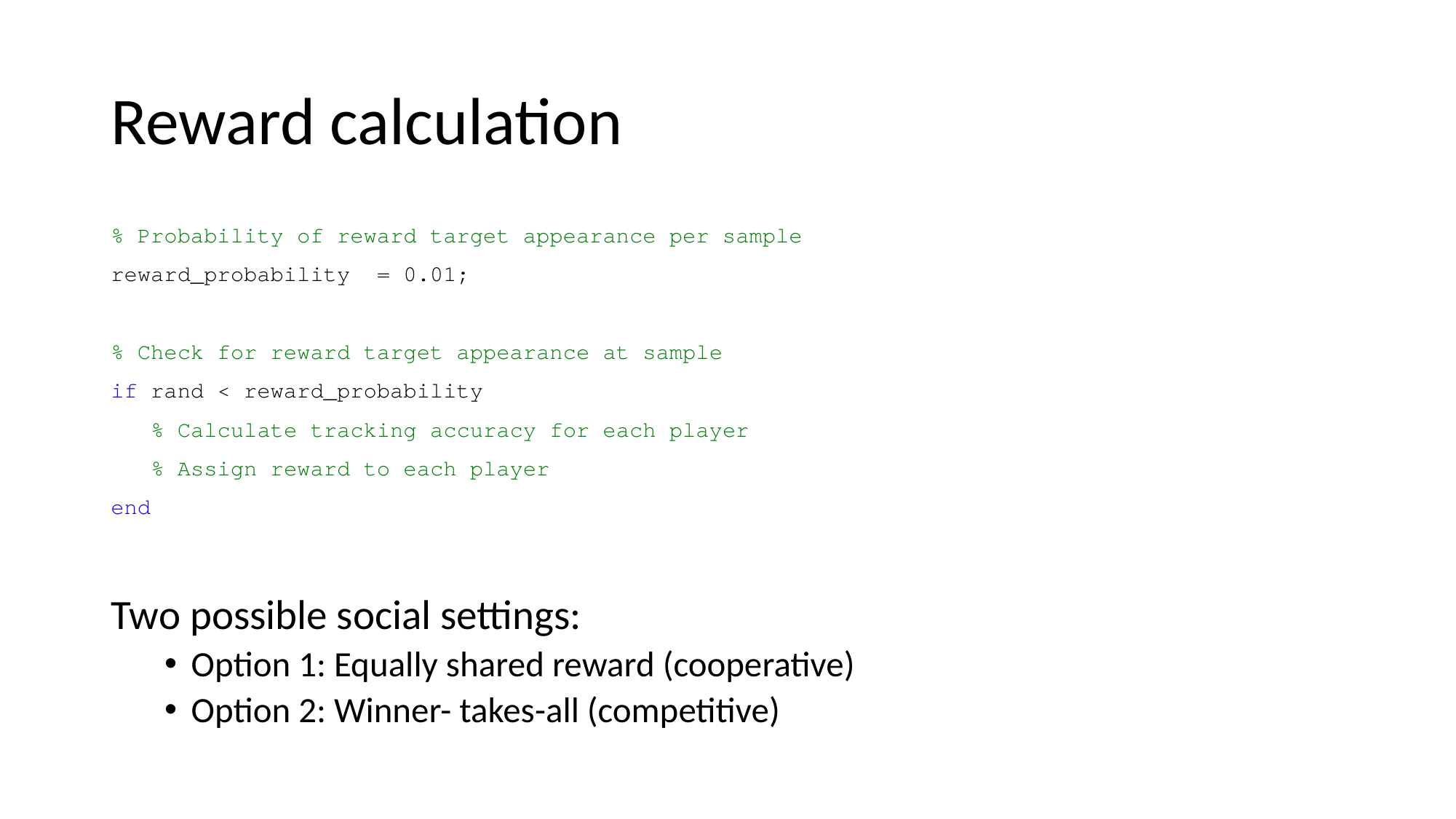

# Reward calculation
% Probability of reward target appearance per sample
reward_probability  = 0.01;

% Check for reward target appearance at sample
if rand < reward_probability
   % Calculate tracking accuracy for each player
   % Assign reward to each player
end

Two possible social settings:
Option 1: Equally shared reward (cooperative)
Option 2: Winner- takes-all (competitive)